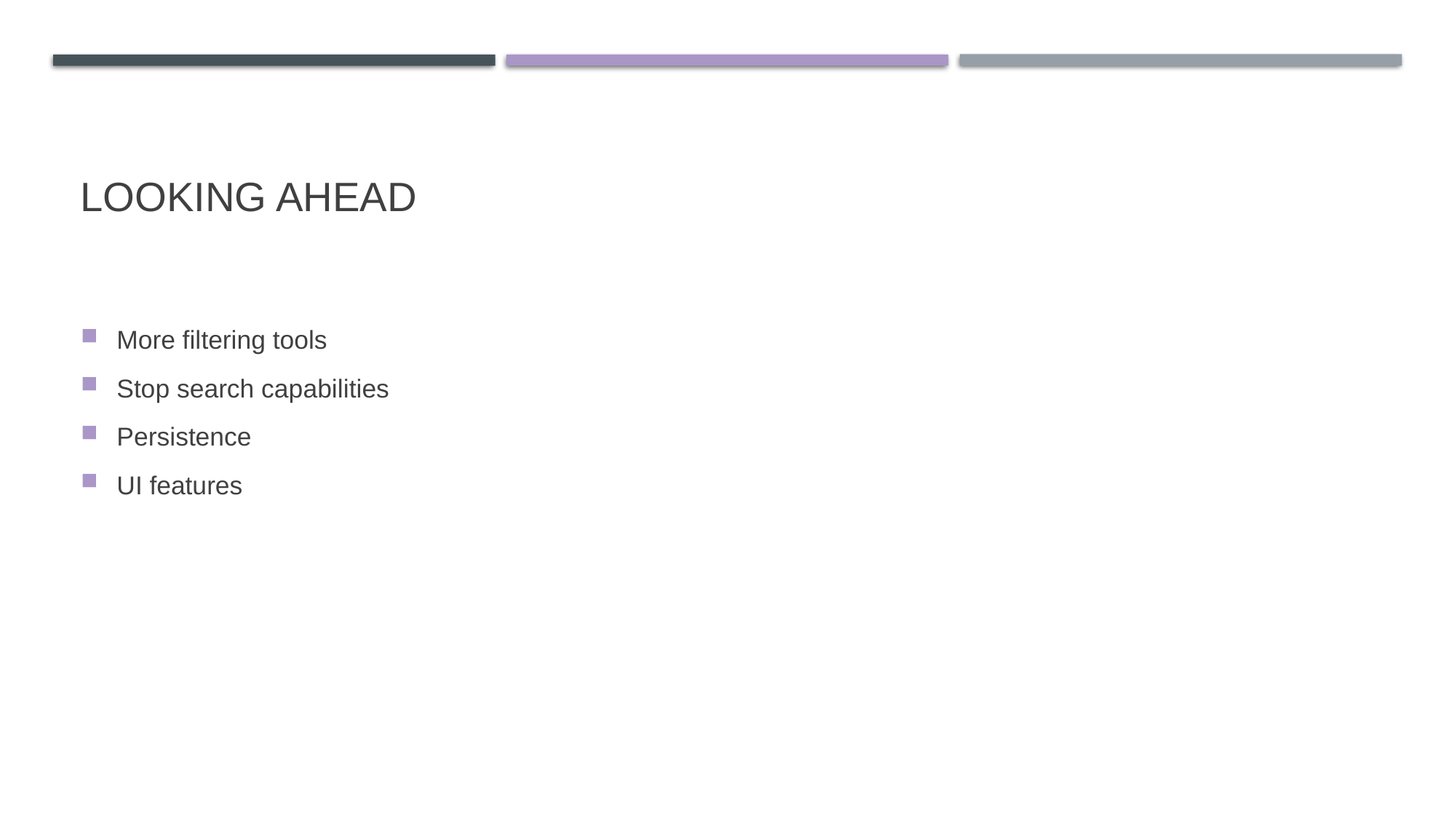

# Looking Ahead
More filtering tools
Stop search capabilities
Persistence
UI features